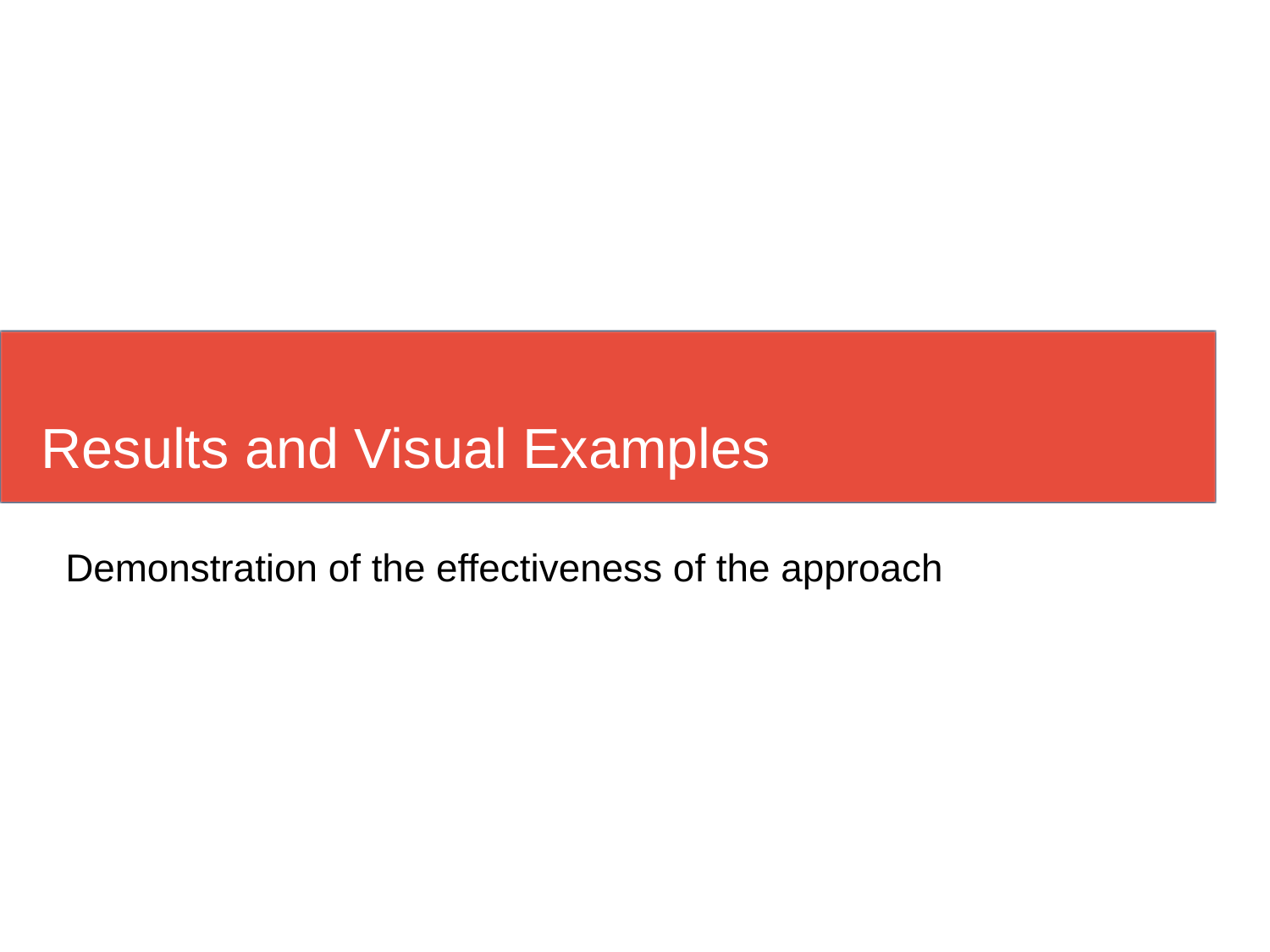

# Results and Visual Examples
Demonstration of the effectiveness of the approach